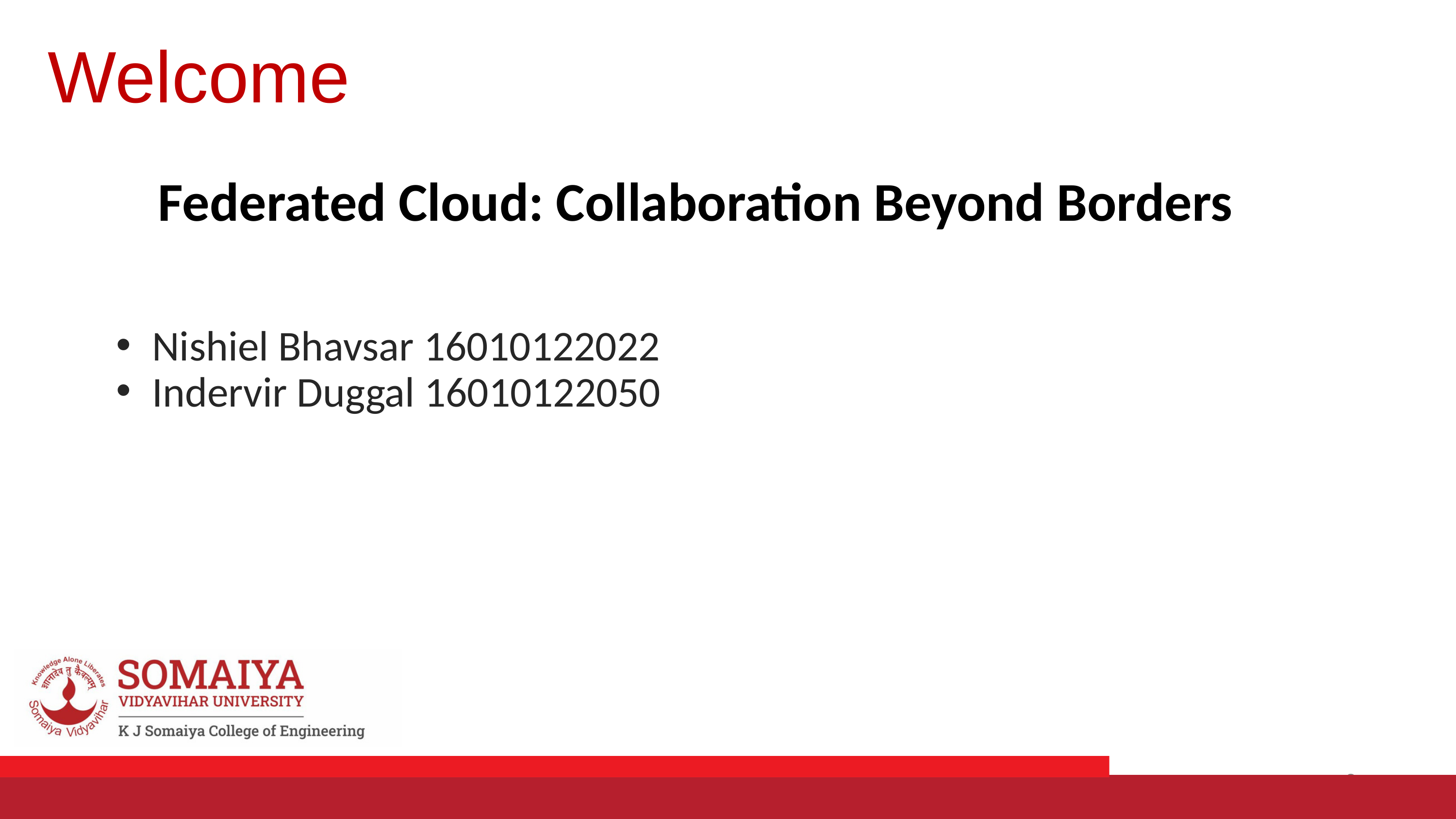

Welcome

Federated Cloud: Collaboration Beyond Borders

Nishiel Bhavsar 16010122022
Indervir Duggal 16010122050

2